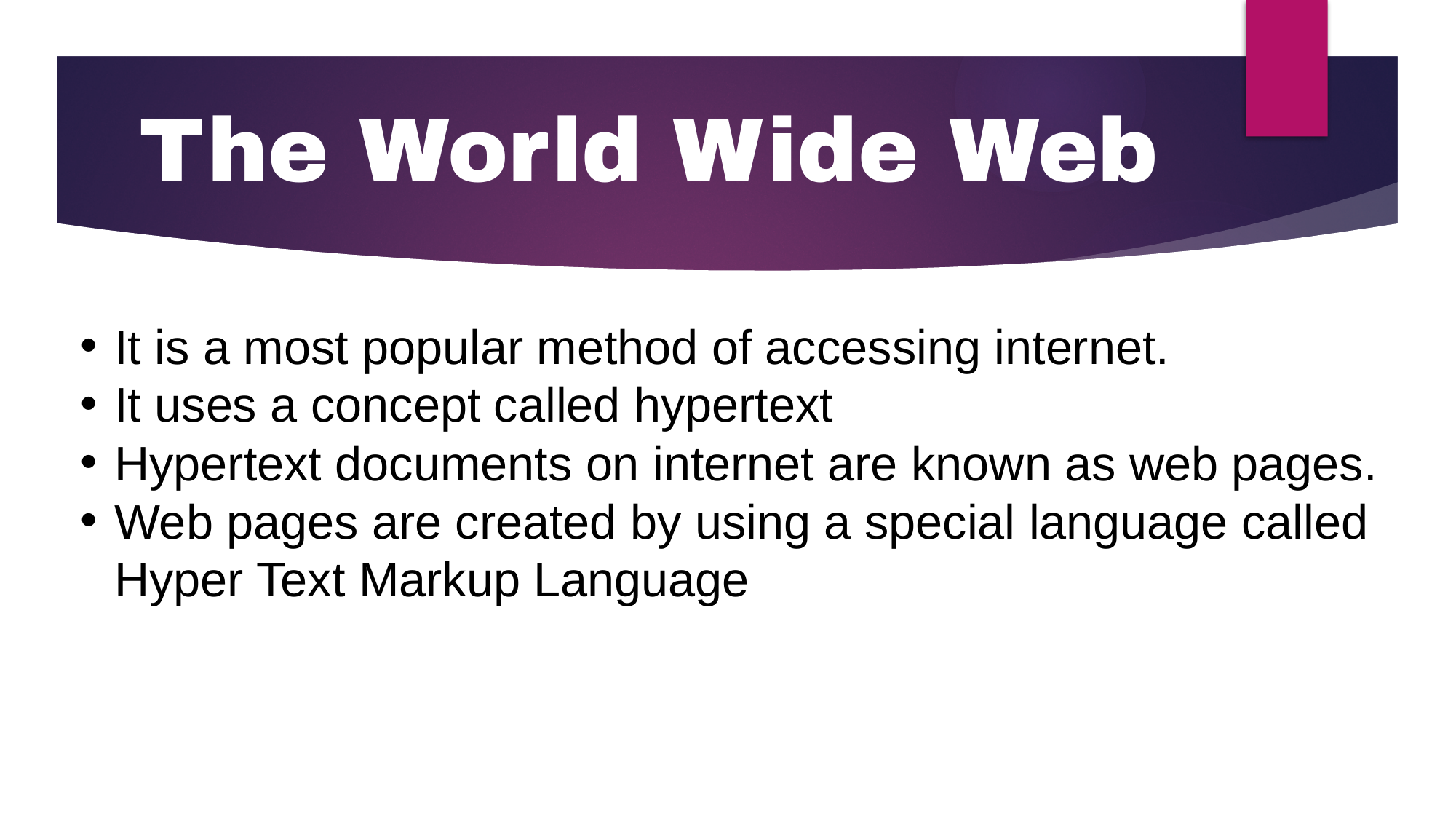

The World Wide Web
It is a most popular method of accessing internet.
It uses a concept called hypertext
Hypertext documents on internet are known as web pages.
Web pages are created by using a special language called Hyper Text Markup Language